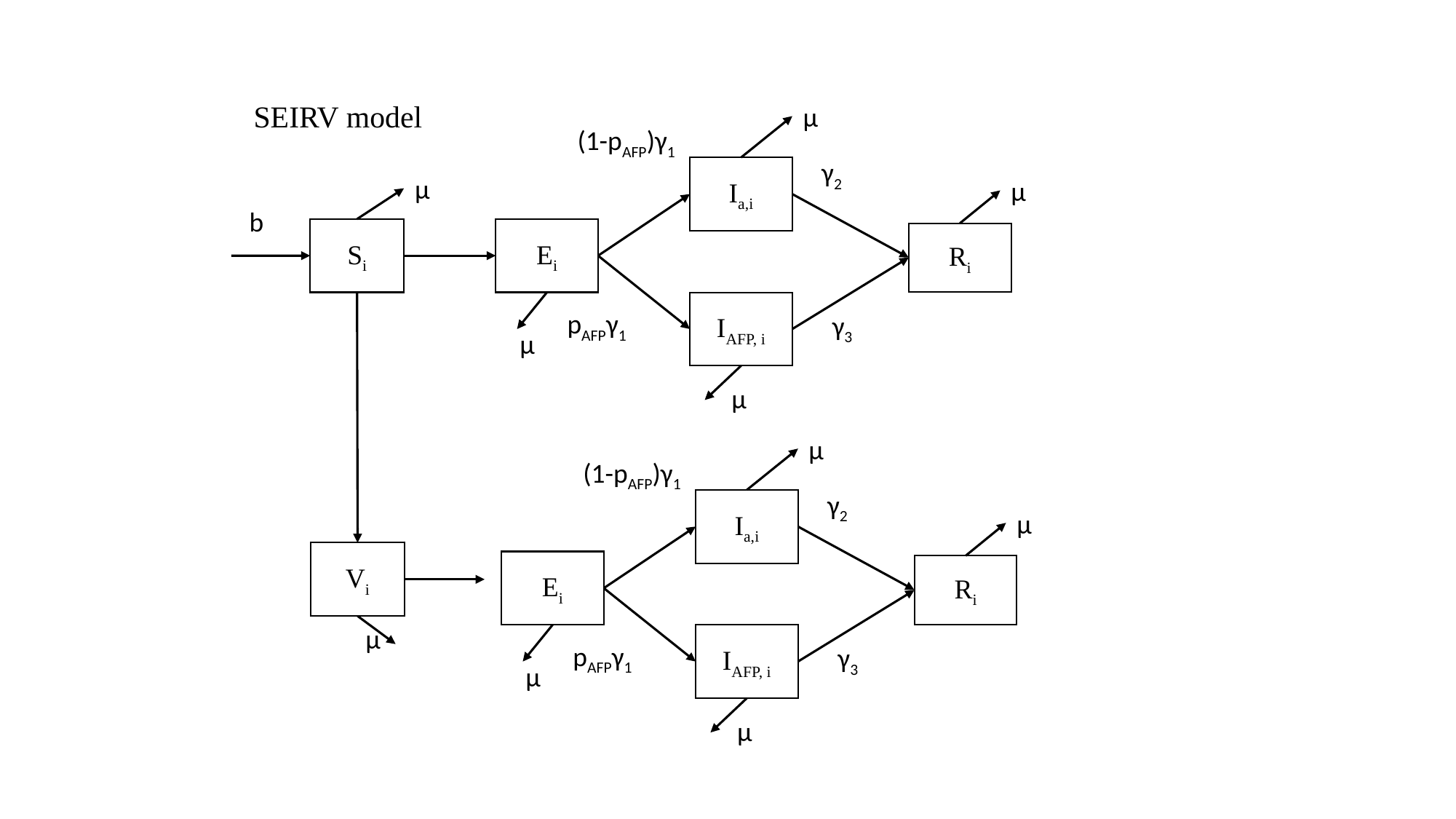

SEIRV model
μ
(1-pAFP)γ1
γ2
Ia,i
μ
μ
b
Ei
Si
Ri
IAFP, i
pAFPγ1
γ3
μ
μ
μ
(1-pAFP)γ1
γ2
Ia,i
μ
Vi
Ei
Ri
μ
IAFP, i
pAFPγ1
γ3
μ
μ